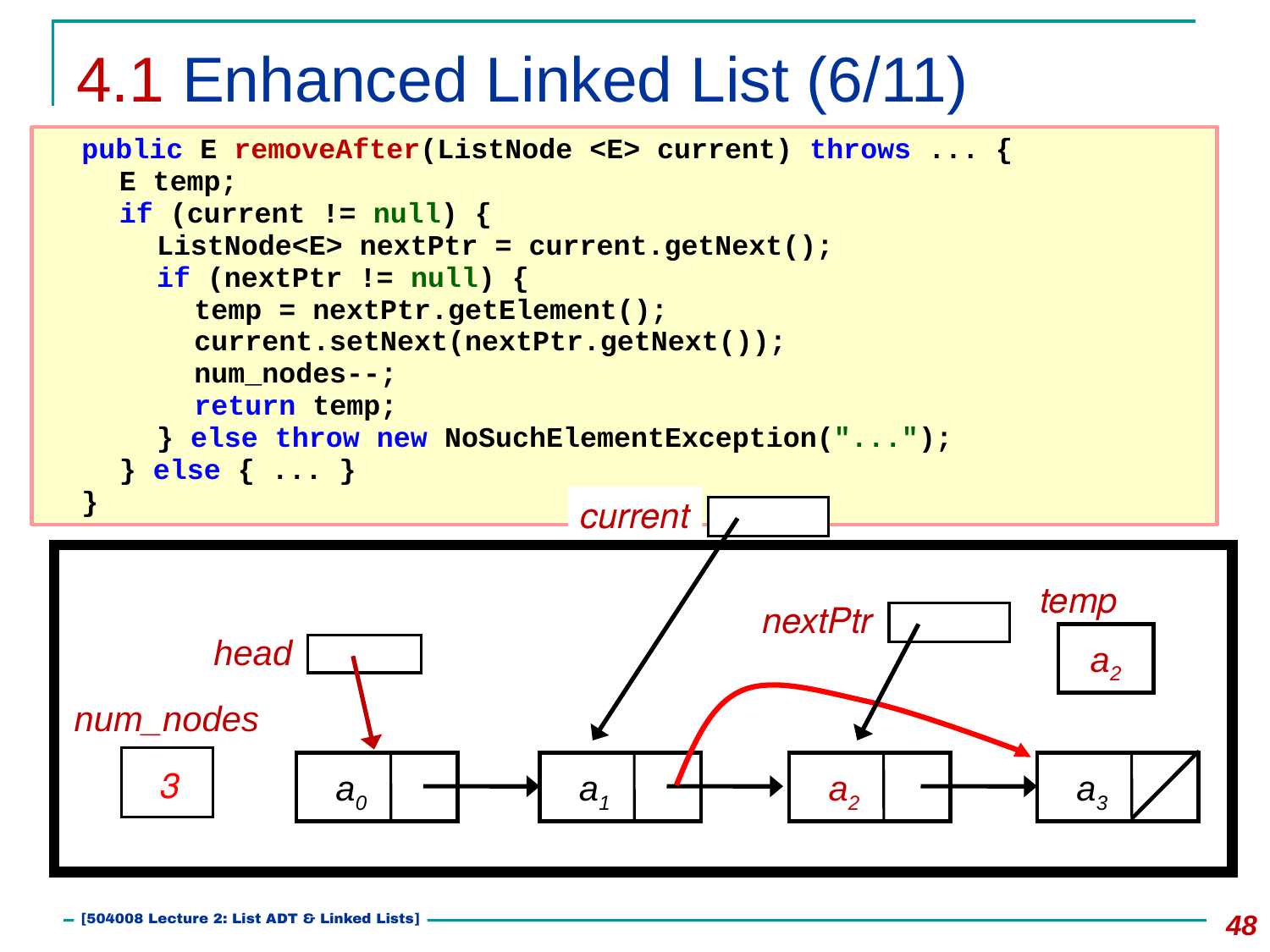

# 4.1 Enhanced Linked List (6/11)
	public E removeAfter(ListNode <E> current) throws ... {
		E temp;
		if (current != null) {
			ListNode<E> nextPtr = current.getNext();
			if (nextPtr != null) {
				temp = nextPtr.getElement();
				current.setNext(nextPtr.getNext());
				num_nodes--;
				return temp;
			} else throw new NoSuchElementException("...");
		} else { ... }
	}
current

temp

a2
nextPtr

head

num_nodes

a0

a1

a2

a3

4
3

48
[504008 Lecture 2: List ADT & Linked Lists]